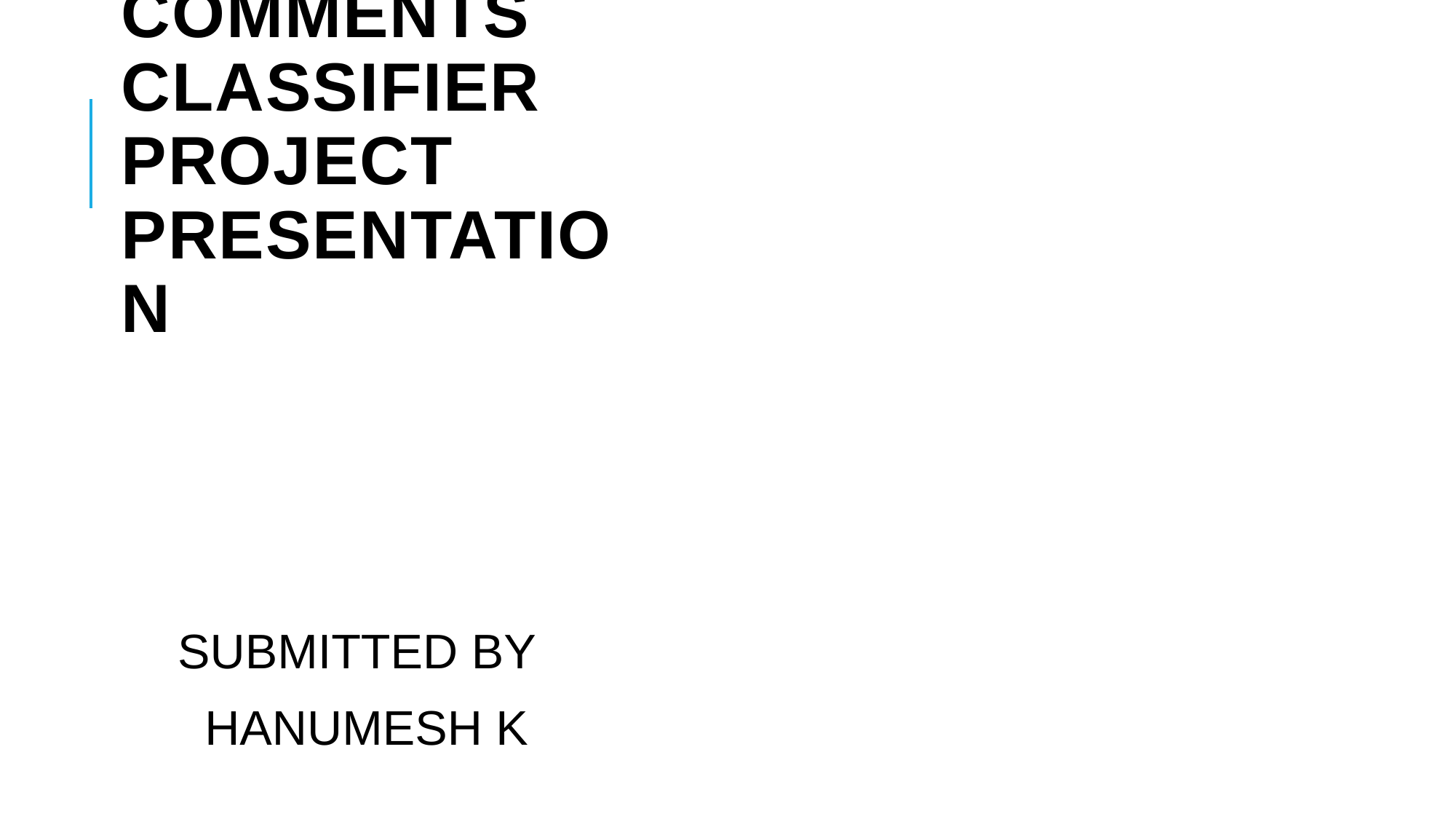

# MALIGNANT COMMENTS CLASSIFIER PROJECT PRESENTATION
 SUBMITTED BY
   HANUMESH K